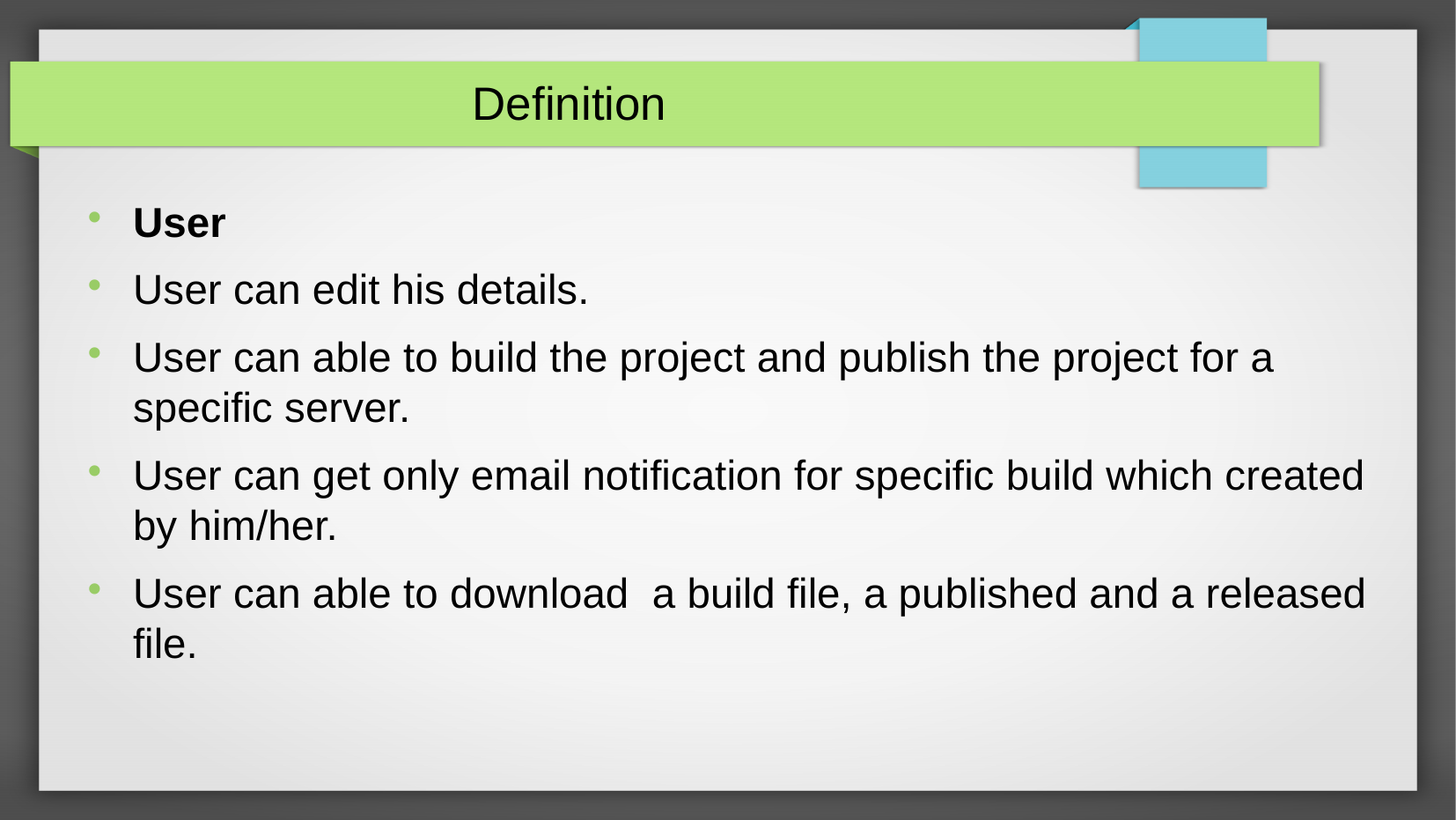

Definition
User
User can edit his details.
User can able to build the project and publish the project for a specific server.
User can get only email notification for specific build which created by him/her.
User can able to download  a build file, a published and a released file.